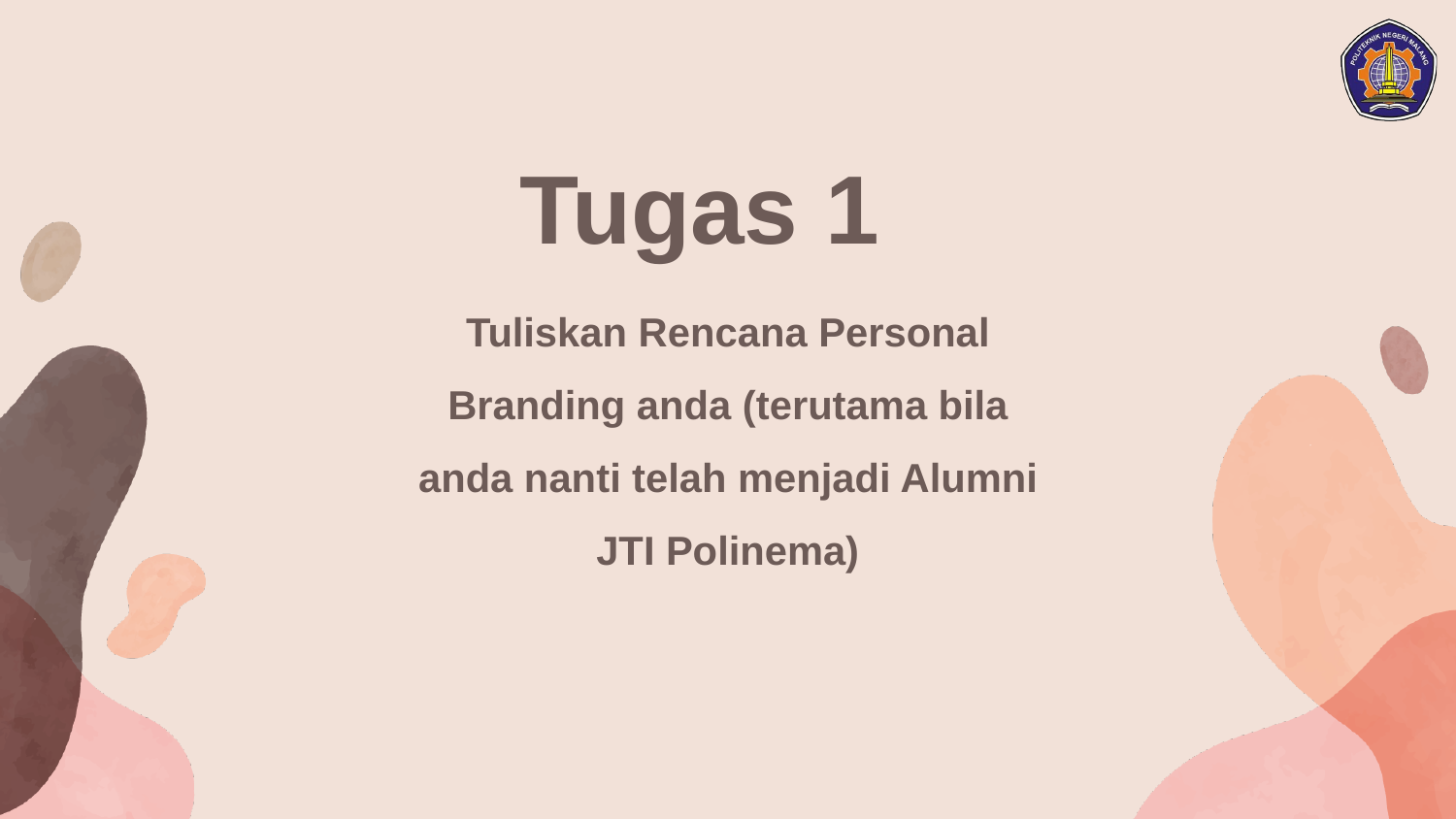

Tugas 1
Tuliskan Rencana Personal Branding anda (terutama bila anda nanti telah menjadi Alumni JTI Polinema)